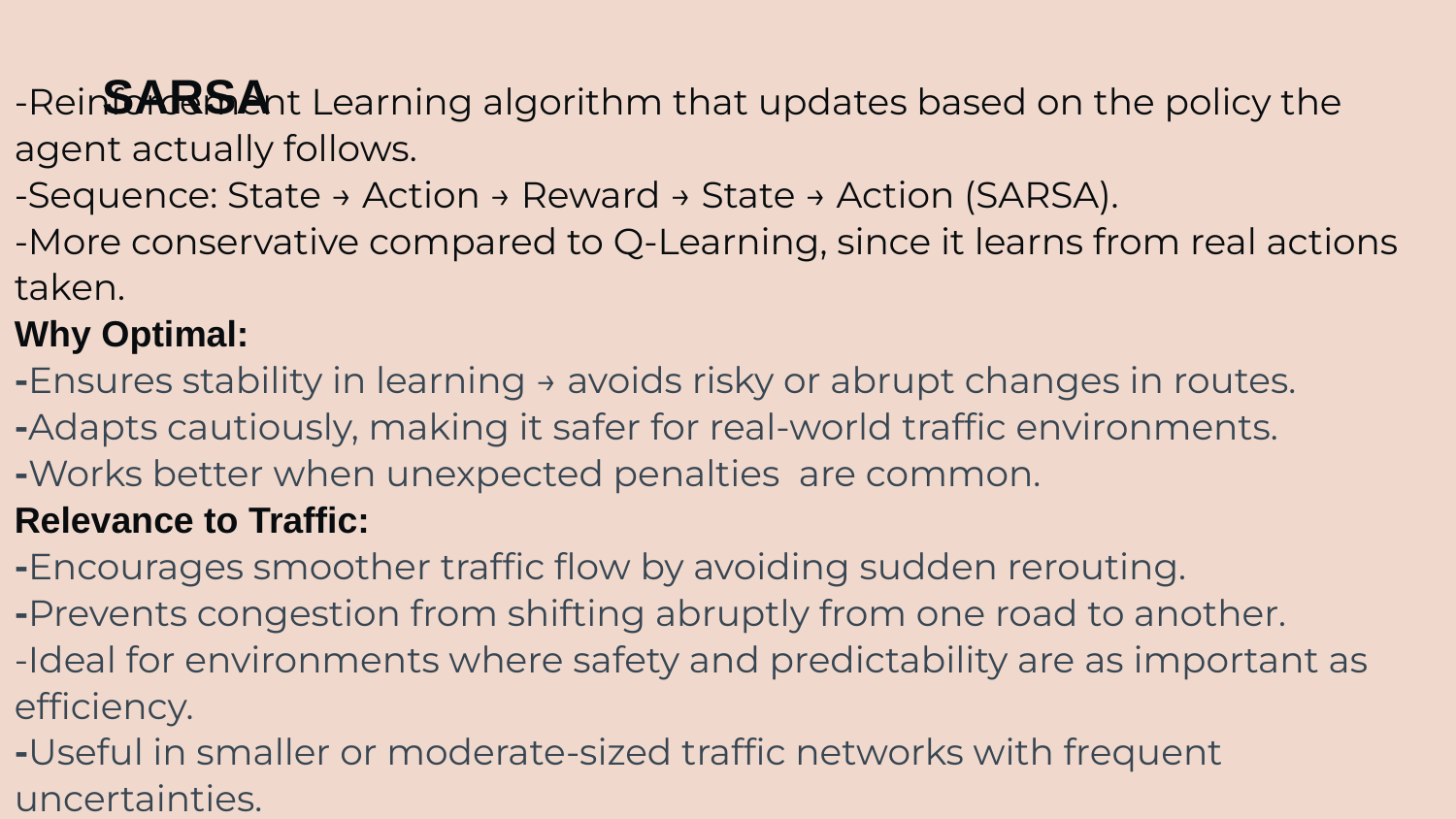

SARSA

-Reinforcement Learning algorithm that updates based on the policy the agent actually follows.
-Sequence: State → Action → Reward → State → Action (SARSA).
-More conservative compared to Q-Learning, since it learns from real actions taken.
Why Optimal:
-Ensures stability in learning → avoids risky or abrupt changes in routes.
-Adapts cautiously, making it safer for real-world traffic environments.
-Works better when unexpected penalties  are common.
Relevance to Traffic:
-Encourages smoother traffic flow by avoiding sudden rerouting.
-Prevents congestion from shifting abruptly from one road to another.
-Ideal for environments where safety and predictability are as important as efficiency.
-Useful in smaller or moderate-sized traffic networks with frequent uncertainties.